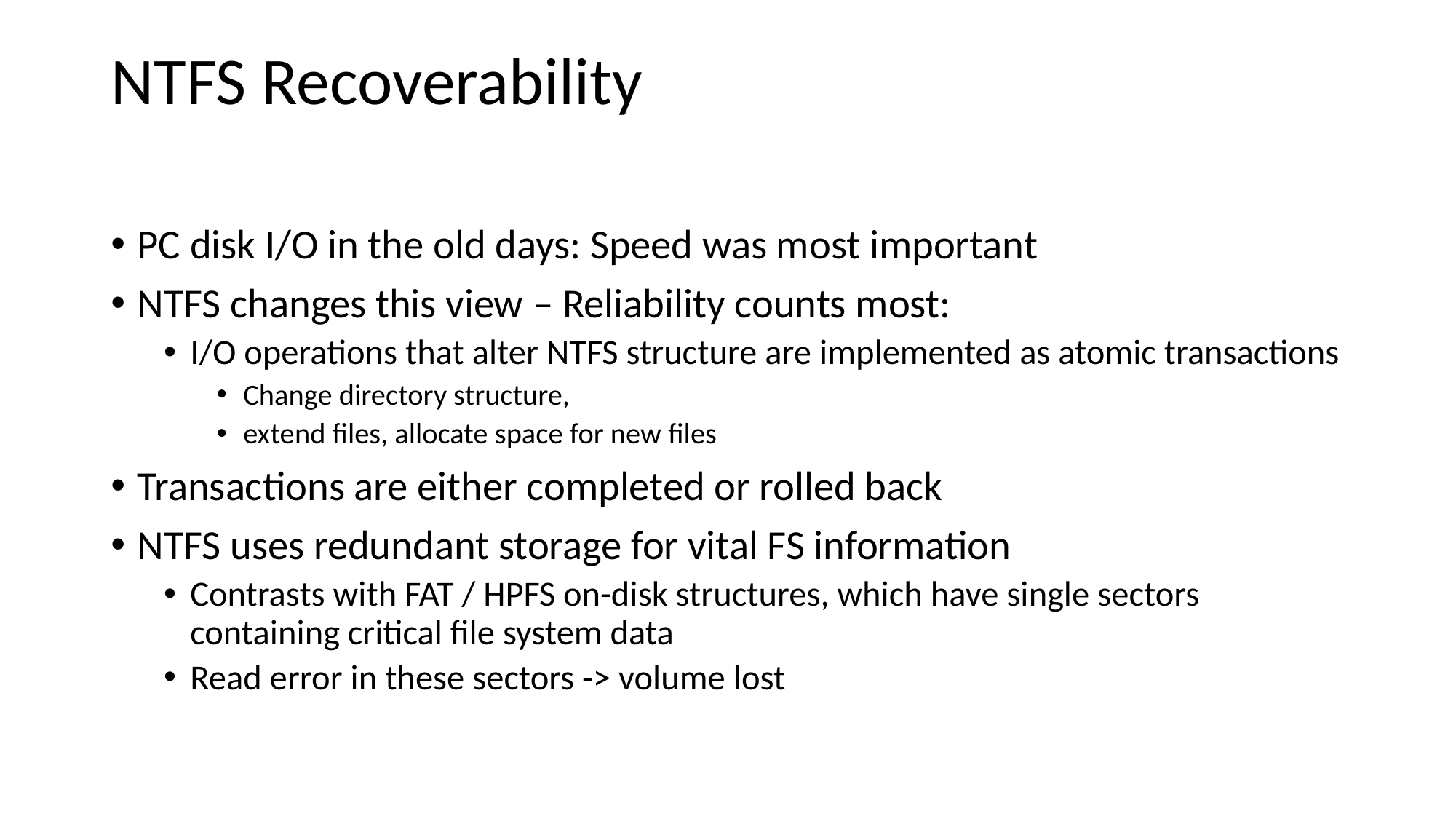

# NTFS Recoverability
PC disk I/O in the old days: Speed was most important
NTFS changes this view – Reliability counts most:
I/O operations that alter NTFS structure are implemented as atomic transactions
Change directory structure,
extend files, allocate space for new files
Transactions are either completed or rolled back
NTFS uses redundant storage for vital FS information
Contrasts with FAT / HPFS on-disk structures, which have single sectors containing critical file system data
Read error in these sectors -> volume lost